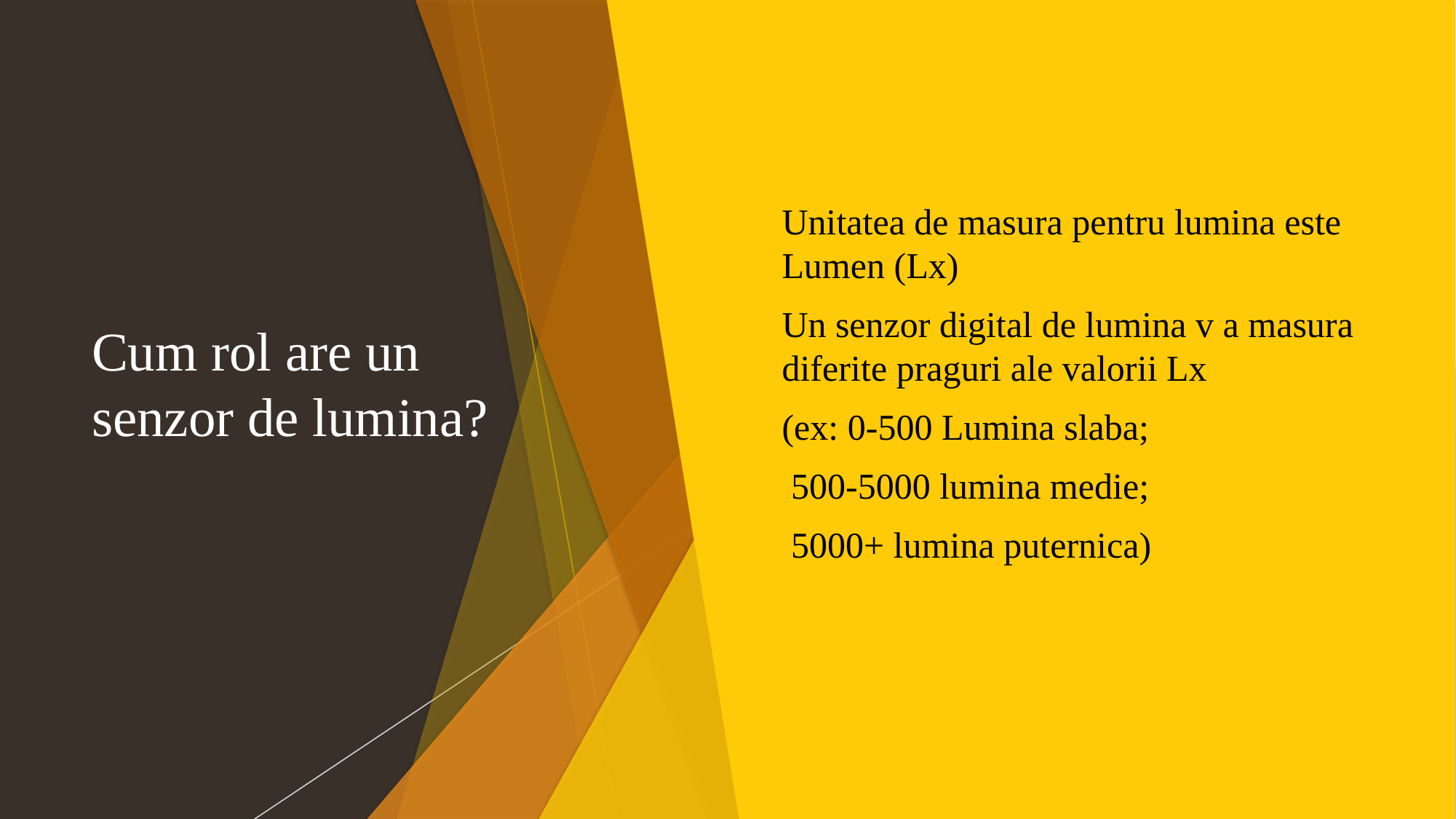

# Cum rol are un senzor de lumina?
Unitatea de masura pentru lumina este Lumen (Lx)
Un senzor digital de lumina v a masura diferite praguri ale valorii Lx
(ex: 0-500 Lumina slaba;
 500-5000 lumina medie;
 5000+ lumina puternica)